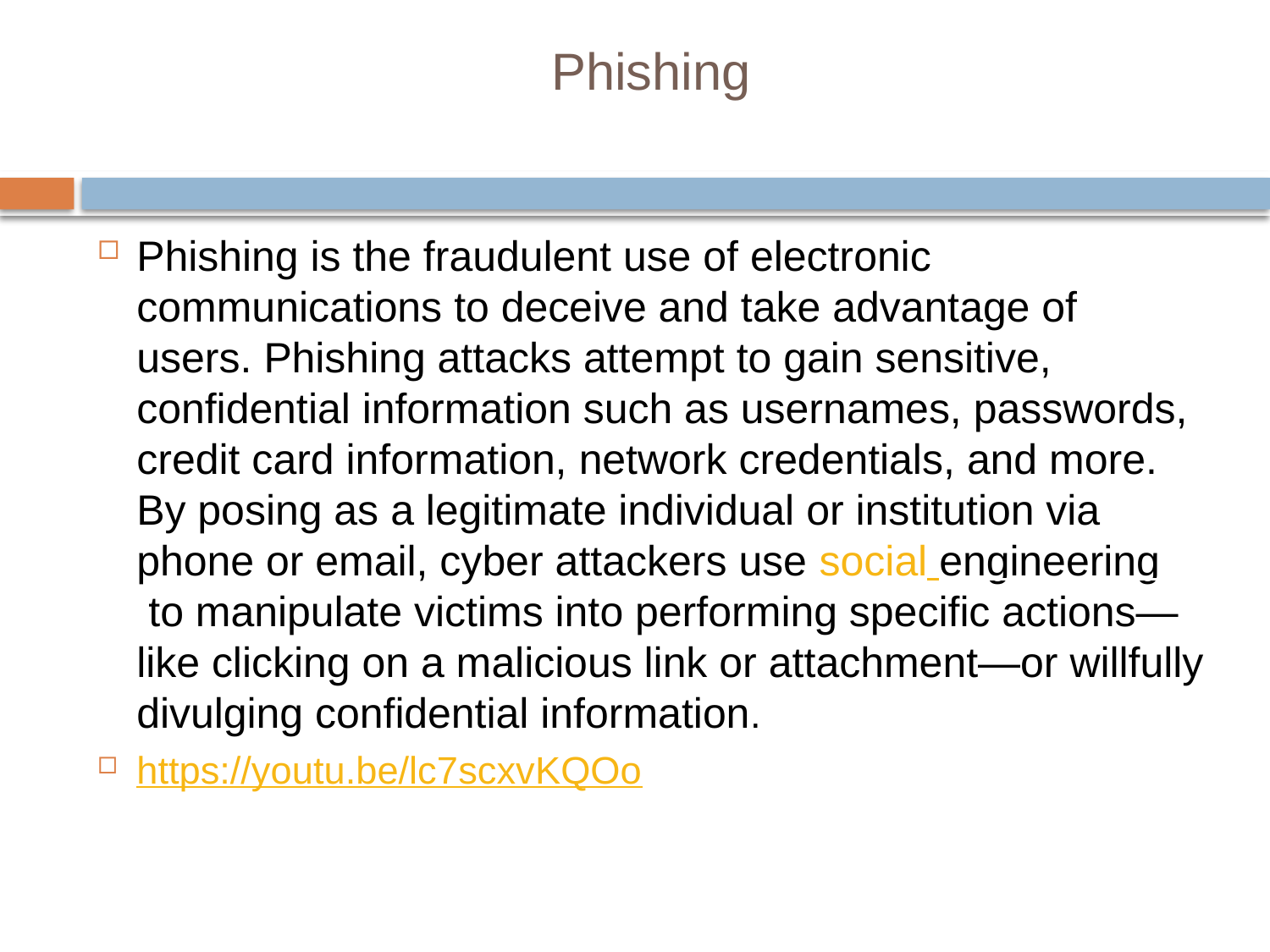

# Phishing
Phishing is the fraudulent use of electronic communications to deceive and take advantage of users. Phishing attacks attempt to gain sensitive, confidential information such as usernames, passwords, credit card information, network credentials, and more. By posing as a legitimate individual or institution via phone or email, cyber attackers use social engineering to manipulate victims into performing specific actions—like clicking on a malicious link or attachment—or willfully divulging confidential information.
https://youtu.be/lc7scxvKQOo